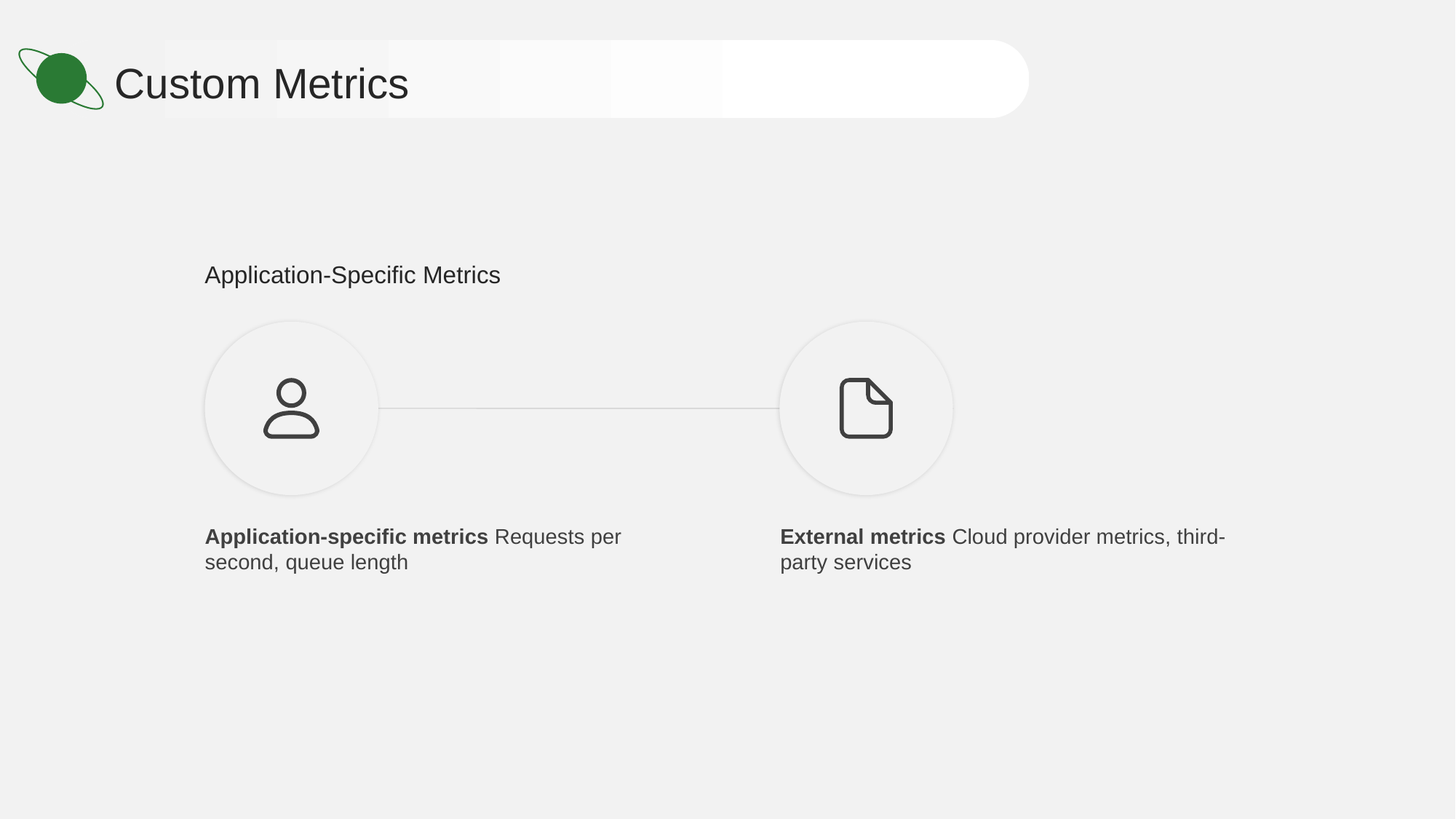

Custom Metrics

Application-Specific Metrics

Application-specific metrics Requests per second, queue length
External metrics Cloud provider metrics, third- party services